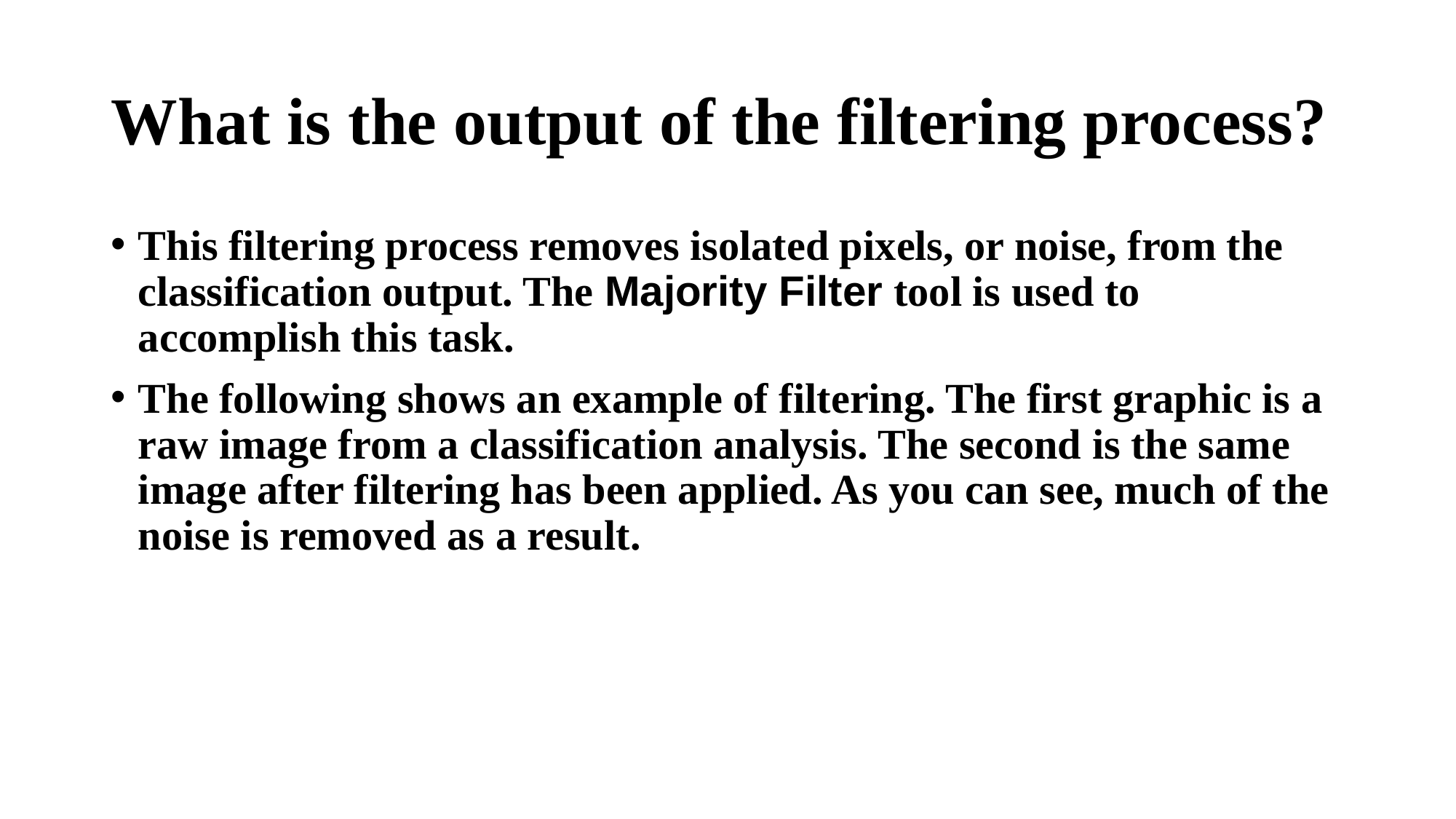

# What is the output of the filtering process?
This filtering process removes isolated pixels, or noise, from the classification output. The Majority Filter tool is used to accomplish this task.
The following shows an example of filtering. The first graphic is a raw image from a classification analysis. The second is the same image after filtering has been applied. As you can see, much of the noise is removed as a result.